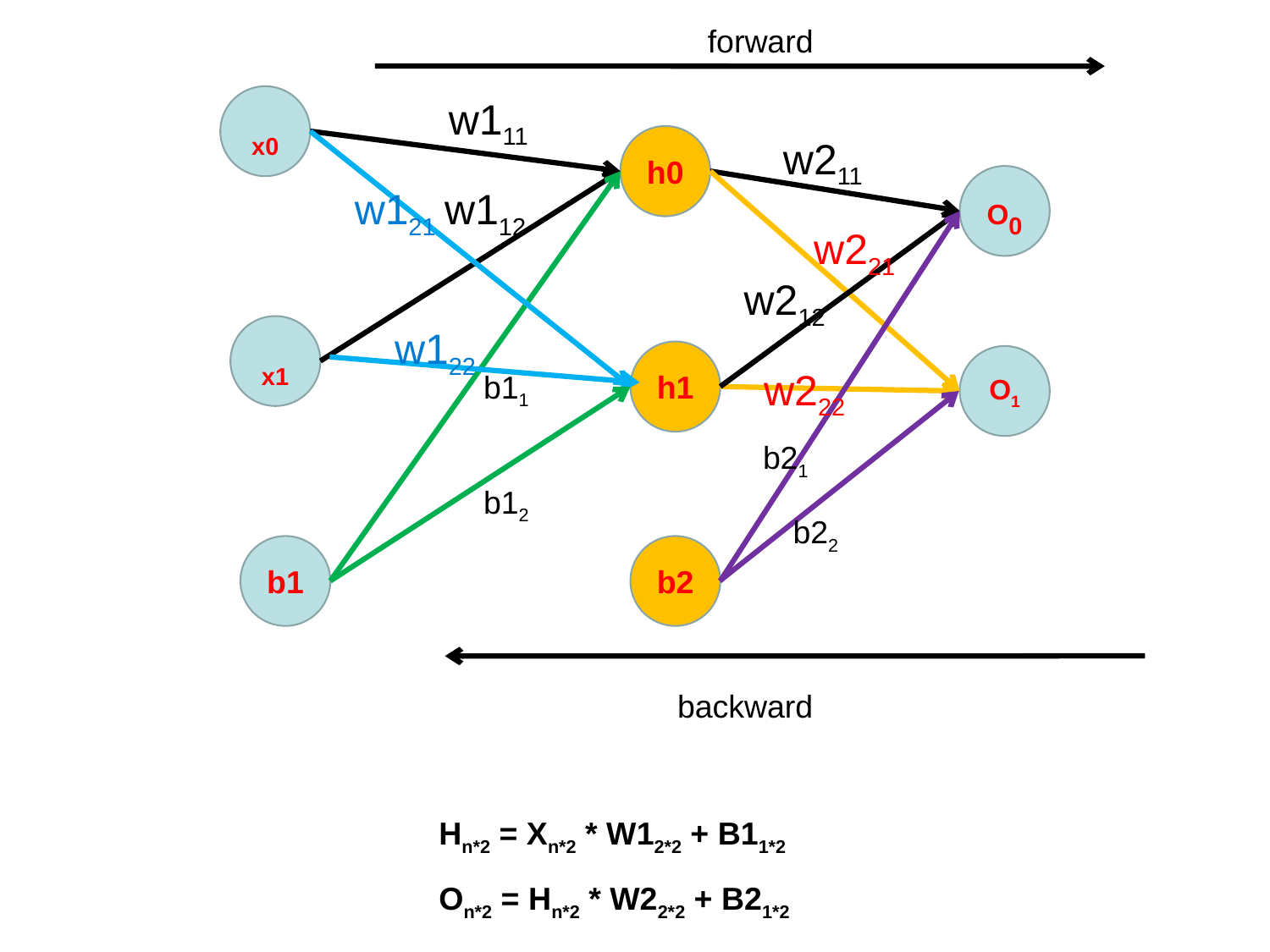

forward
x0
w111
h0
w211
O0
w121
w112
w221
w212
x1
w122
h1
O1
w222
b11
b21
b12
b22
b1
b2
backward
Hn*2 = Xn*2 * W12*2 + B11*2
On*2 = Hn*2 * W22*2 + B21*2